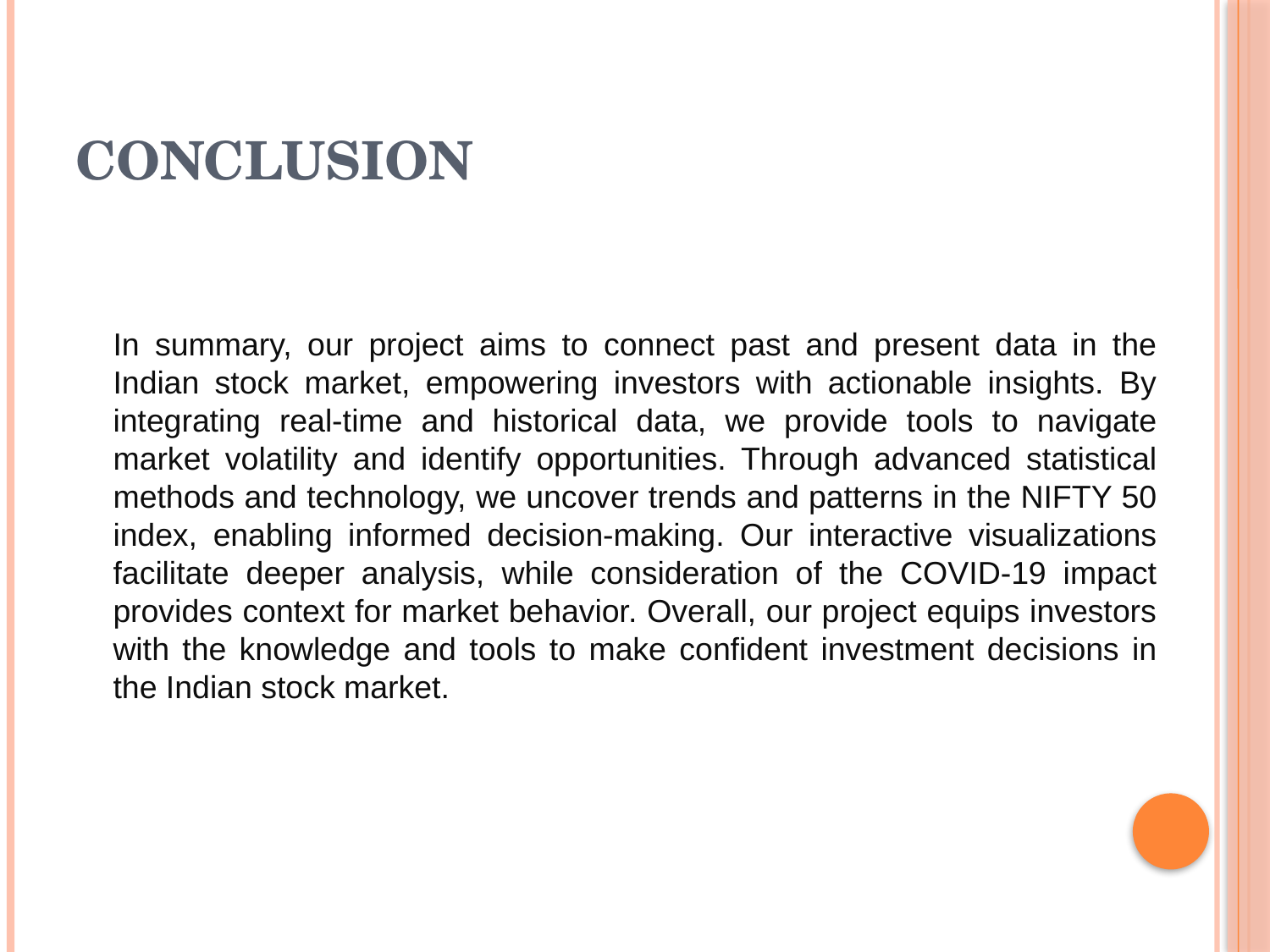

# Conclusion
In summary, our project aims to connect past and present data in the Indian stock market, empowering investors with actionable insights. By integrating real-time and historical data, we provide tools to navigate market volatility and identify opportunities. Through advanced statistical methods and technology, we uncover trends and patterns in the NIFTY 50 index, enabling informed decision-making. Our interactive visualizations facilitate deeper analysis, while consideration of the COVID-19 impact provides context for market behavior. Overall, our project equips investors with the knowledge and tools to make confident investment decisions in the Indian stock market.